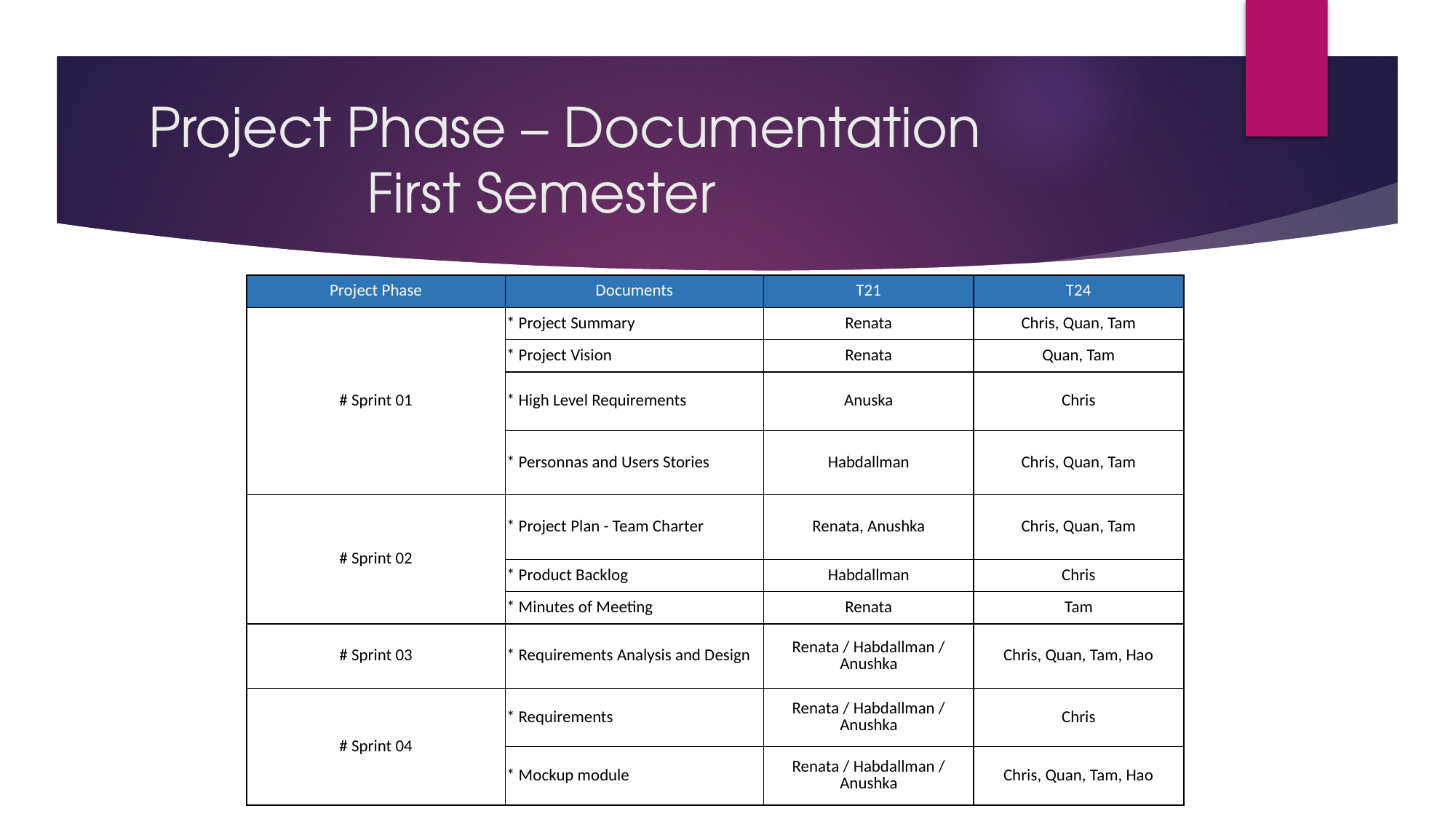

# Project Phase – Documentation First Semester
| Project Phase | Documents | T21 | T24 |
| --- | --- | --- | --- |
| # Sprint 01 | \* Project Summary | Renata | Chris, Quan, Tam |
|  | \* Project Vision | Renata | Quan, Tam |
|  | \* High Level Requirements | Anuska | Chris |
|  | \* Personnas and Users Stories | Habdallman | Chris, Quan, Tam |
| # Sprint 02 | \* Project Plan - Team Charter | Renata, Anushka | Chris, Quan, Tam |
|  | \* Product Backlog | Habdallman | Chris |
|  | \* Minutes of Meeting | Renata | Tam |
| # Sprint 03 | \* Requirements Analysis and Design | Renata / Habdallman / Anushka | Chris, Quan, Tam, Hao |
| # Sprint 04 | \* Requirements | Renata / Habdallman / Anushka | Chris |
|  | \* Mockup module | Renata / Habdallman / Anushka | Chris, Quan, Tam, Hao |